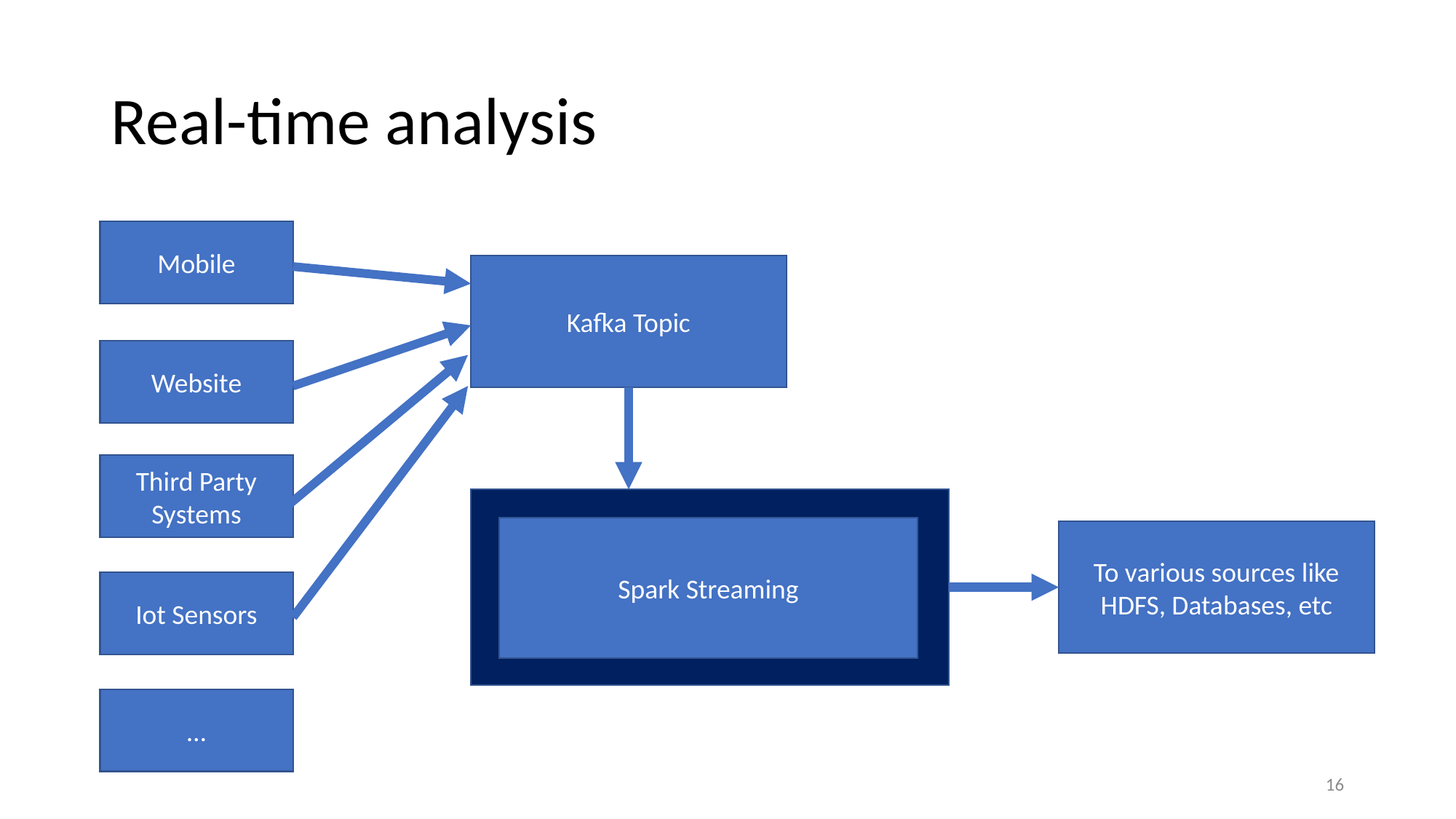

# Real-time analysis
Mobile
Kafka Topic
Website
Third Party Systems

Spark Streaming
To various sources like HDFS, Databases, etc
Iot Sensors
…
16